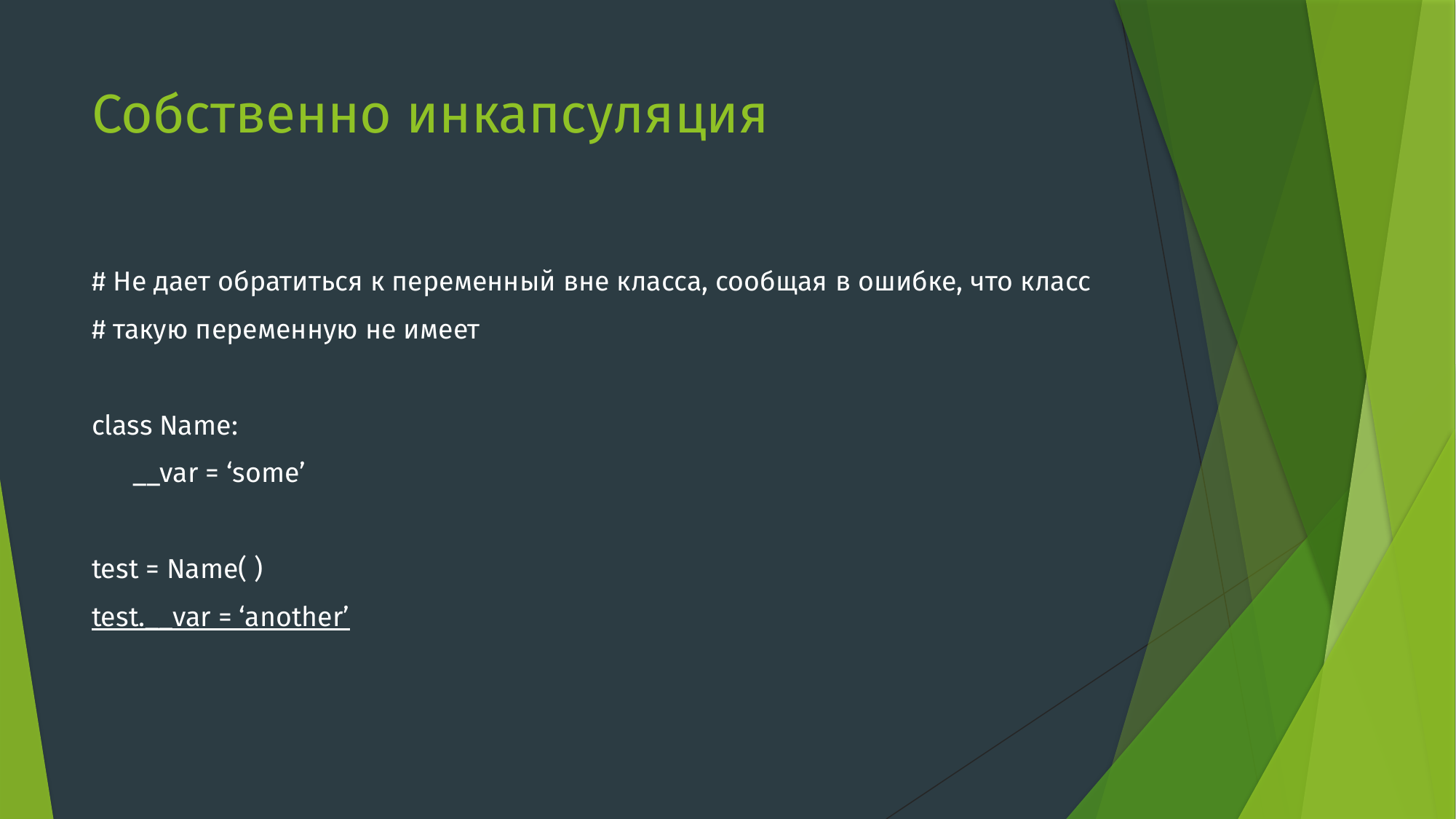

# Собственно инкапсуляция
# Не дает обратиться к переменный вне класса, сообщая в ошибке, что класс
# такую переменную не имеет

class Name:
	__var = ‘some’

test = Name( )
test.__var = ‘another’